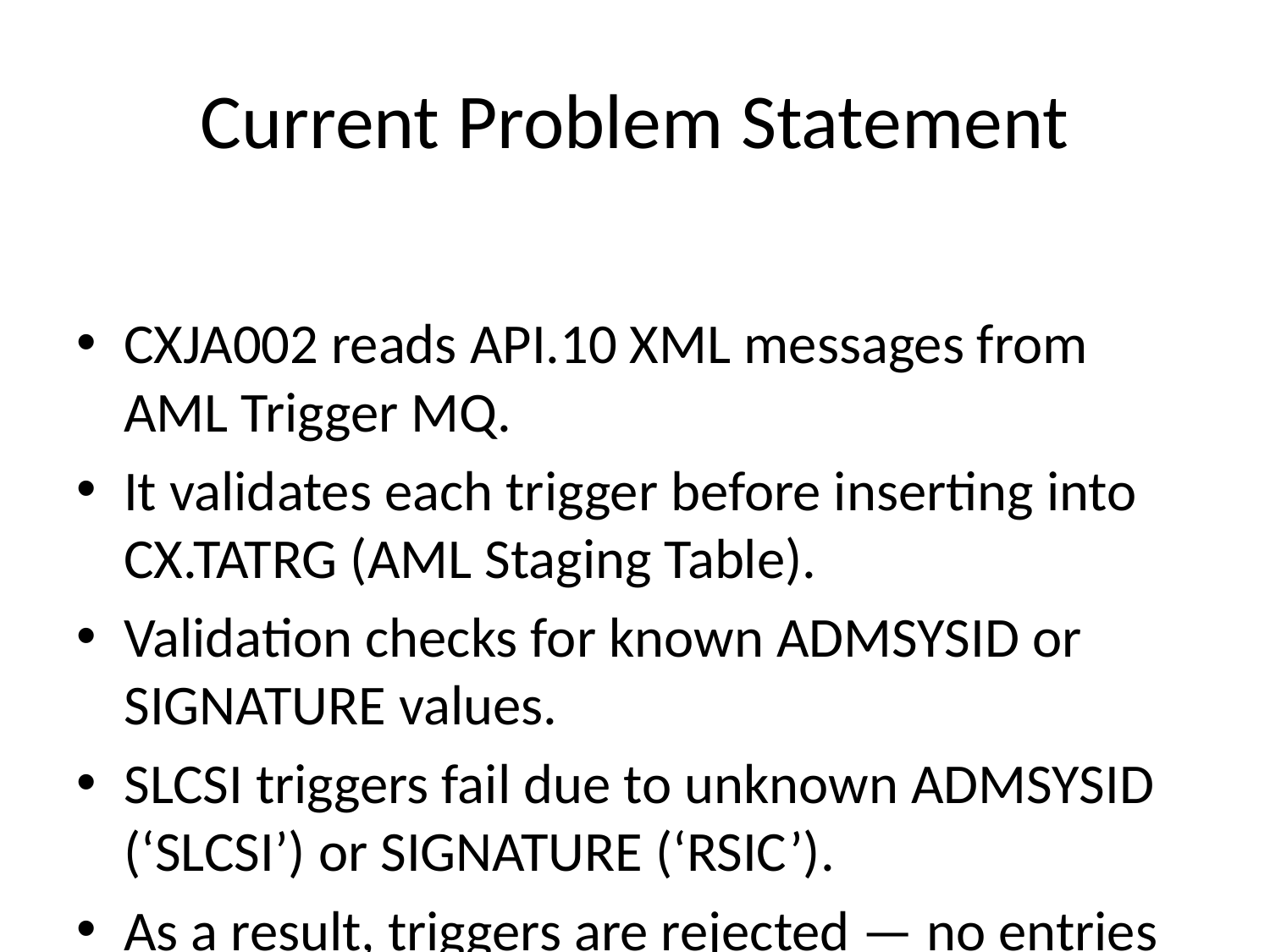

# Current Problem Statement

CXJA002 reads API.10 XML messages from AML Trigger MQ.
It validates each trigger before inserting into CX.TATRG (AML Staging Table).
Validation checks for known ADMSYSID or SIGNATURE values.
SLCSI triggers fail due to unknown ADMSYSID (‘SLCSI’) or SIGNATURE (‘RSIC’).
As a result, triggers are rejected — no entries in CX.TATRG.
Job fails if unrecognized data is encountered.